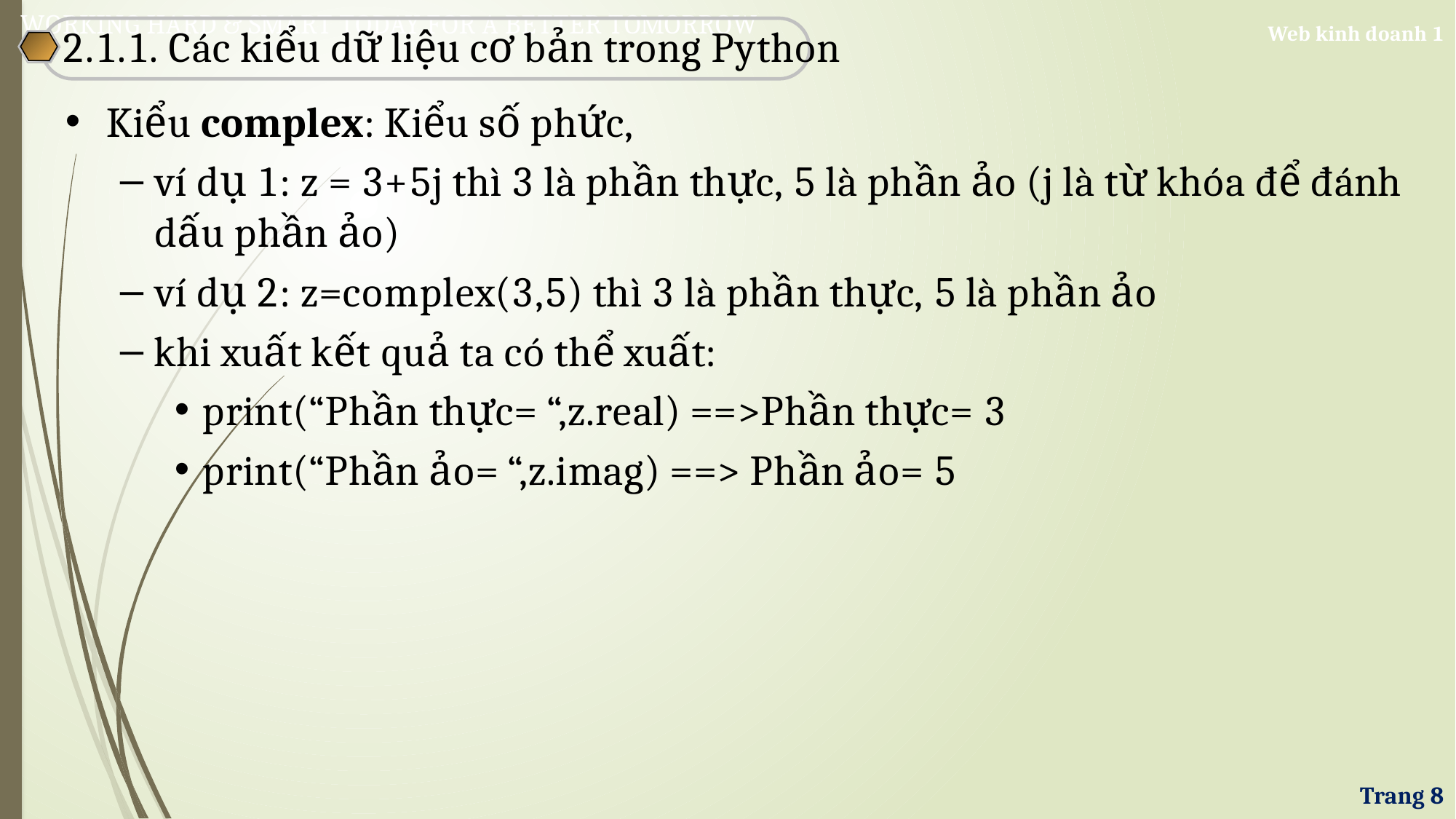

2.1.1. Các kiểu dữ liệu cơ bản trong Python

Kiểu complex: Kiểu số phức,
ví dụ 1: z = 3+5j thì 3 là phần thực, 5 là phần ảo (j là từ khóa để đánh dấu phần ảo)
ví dụ 2: z=complex(3,5) thì 3 là phần thực, 5 là phần ảo
khi xuất kết quả ta có thể xuất:
print(“Phần thực= “,z.real) ==>Phần thực= 3
print(“Phần ảo= “,z.imag) ==> Phần ảo= 5
Trang 8